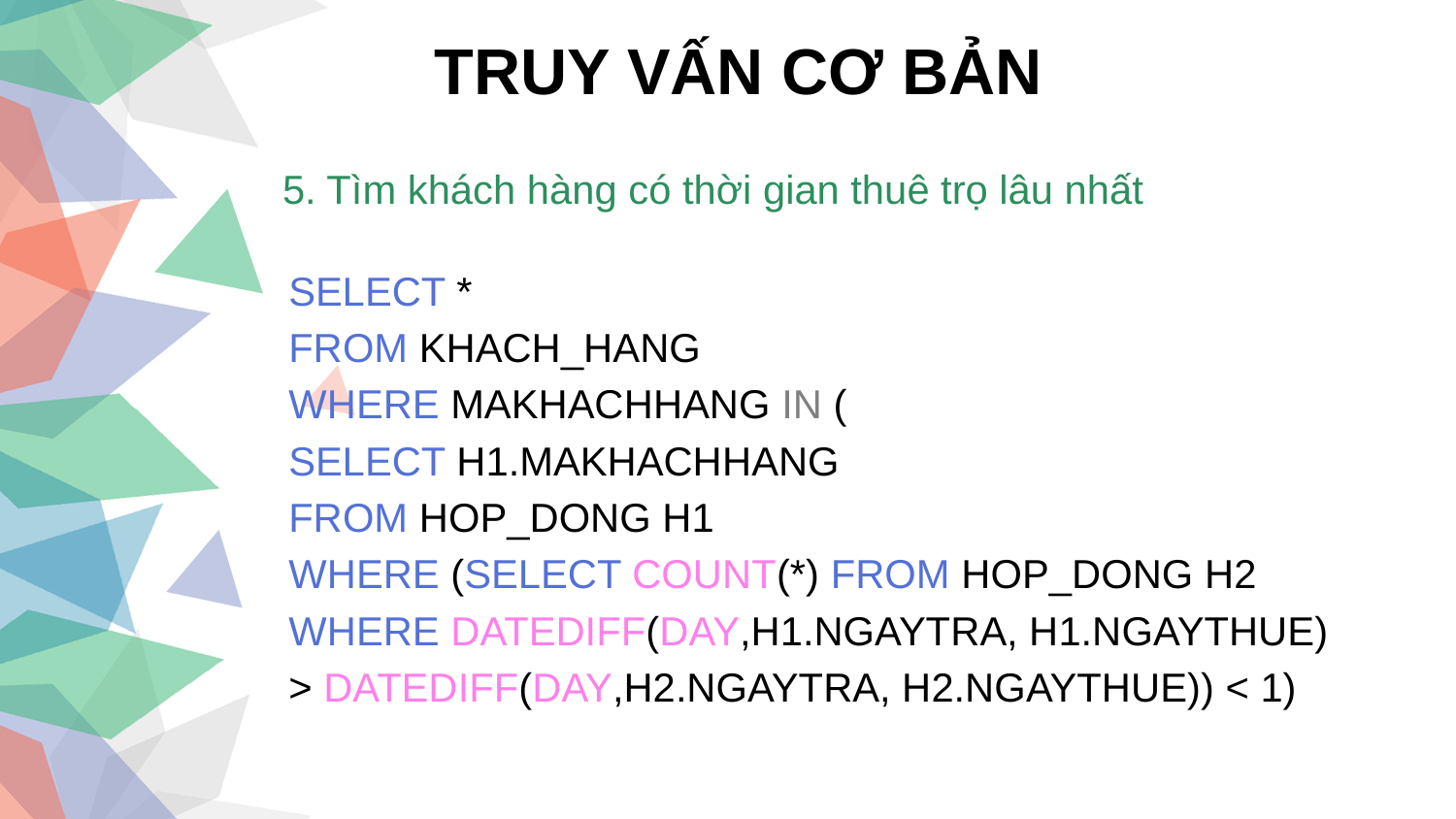

TRUY VẤN CƠ BẢN

5. Tìm khách hàng có thời gian thuê trọ lâu nhất
SELECT *
FROM KHACH_HANG
WHERE MAKHACHHANG IN (
SELECT H1.MAKHACHHANG
FROM HOP_DONG H1
WHERE (SELECT COUNT(*) FROM HOP_DONG H2
WHERE DATEDIFF(DAY,H1.NGAYTRA, H1.NGAYTHUE)
> DATEDIFF(DAY,H2.NGAYTRA, H2.NGAYTHUE)) < 1)